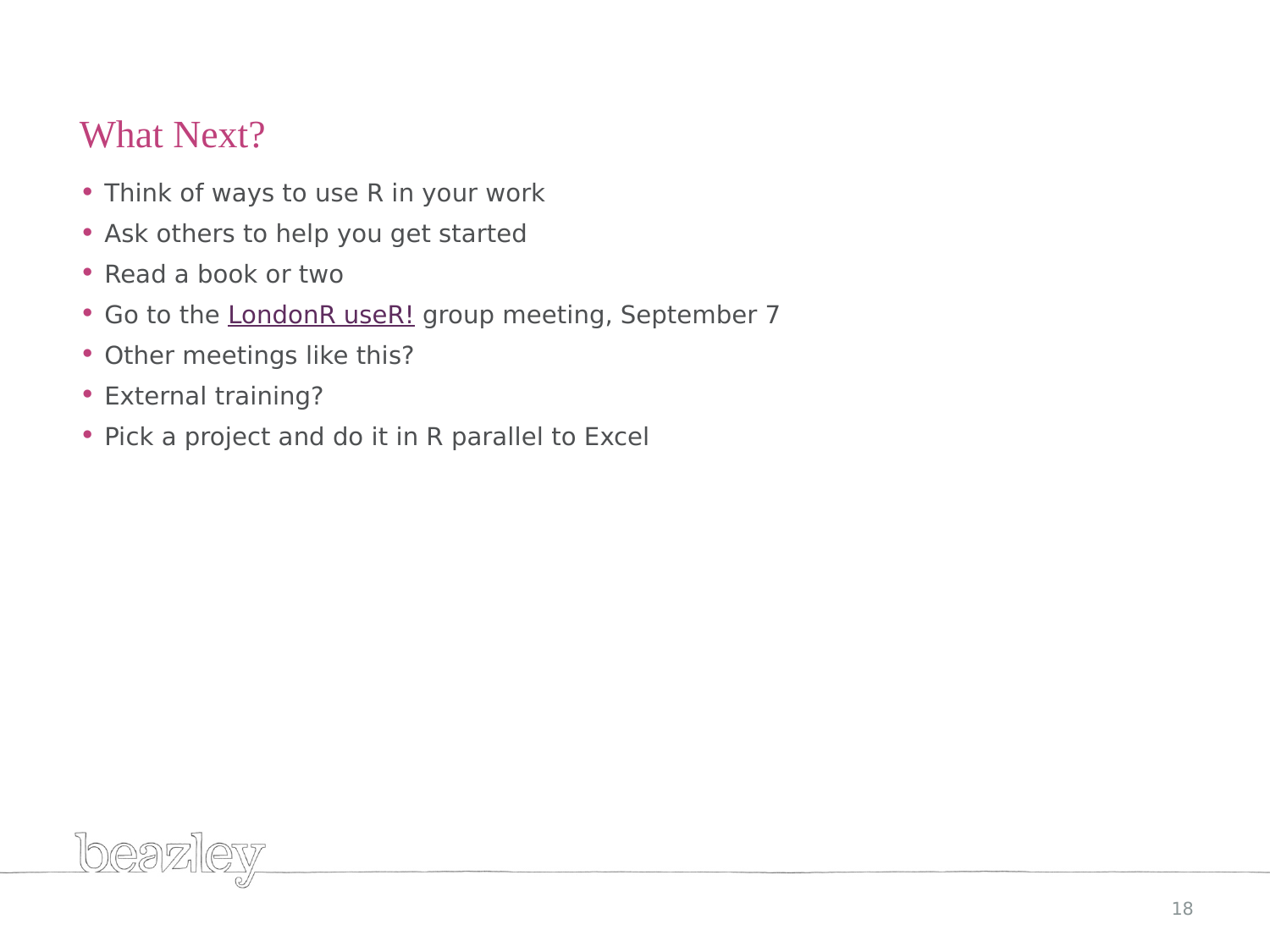

# What Next?
Think of ways to use R in your work
Ask others to help you get started
Read a book or two
Go to the LondonR useR! group meeting, September 7
Other meetings like this?
External training?
Pick a project and do it in R parallel to Excel
18